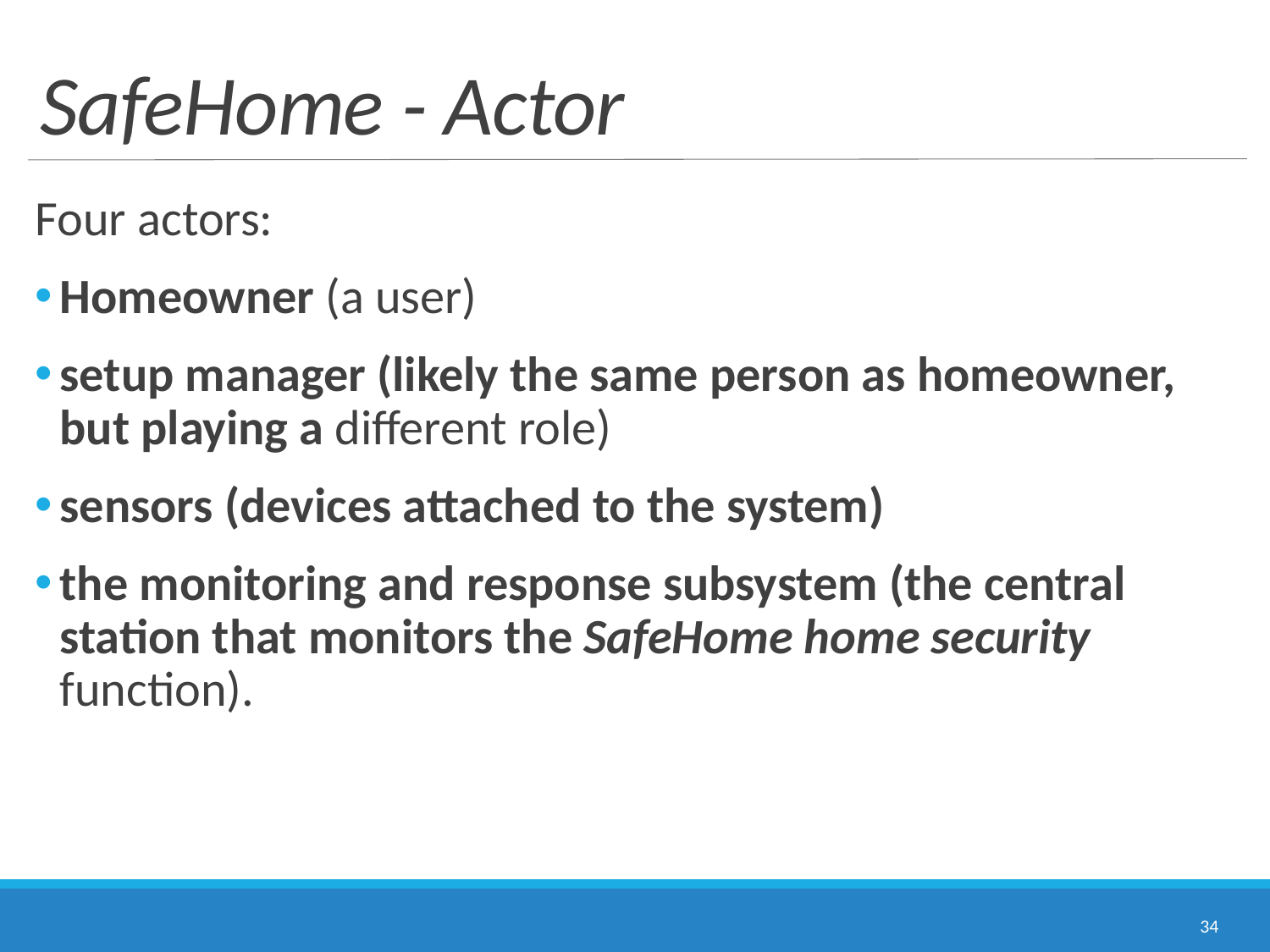

# SafeHome - Actor
Four actors:
Homeowner (a user)
setup manager (likely the same person as homeowner, but playing a different role)
sensors (devices attached to the system)
the monitoring and response subsystem (the central station that monitors the SafeHome home security function).